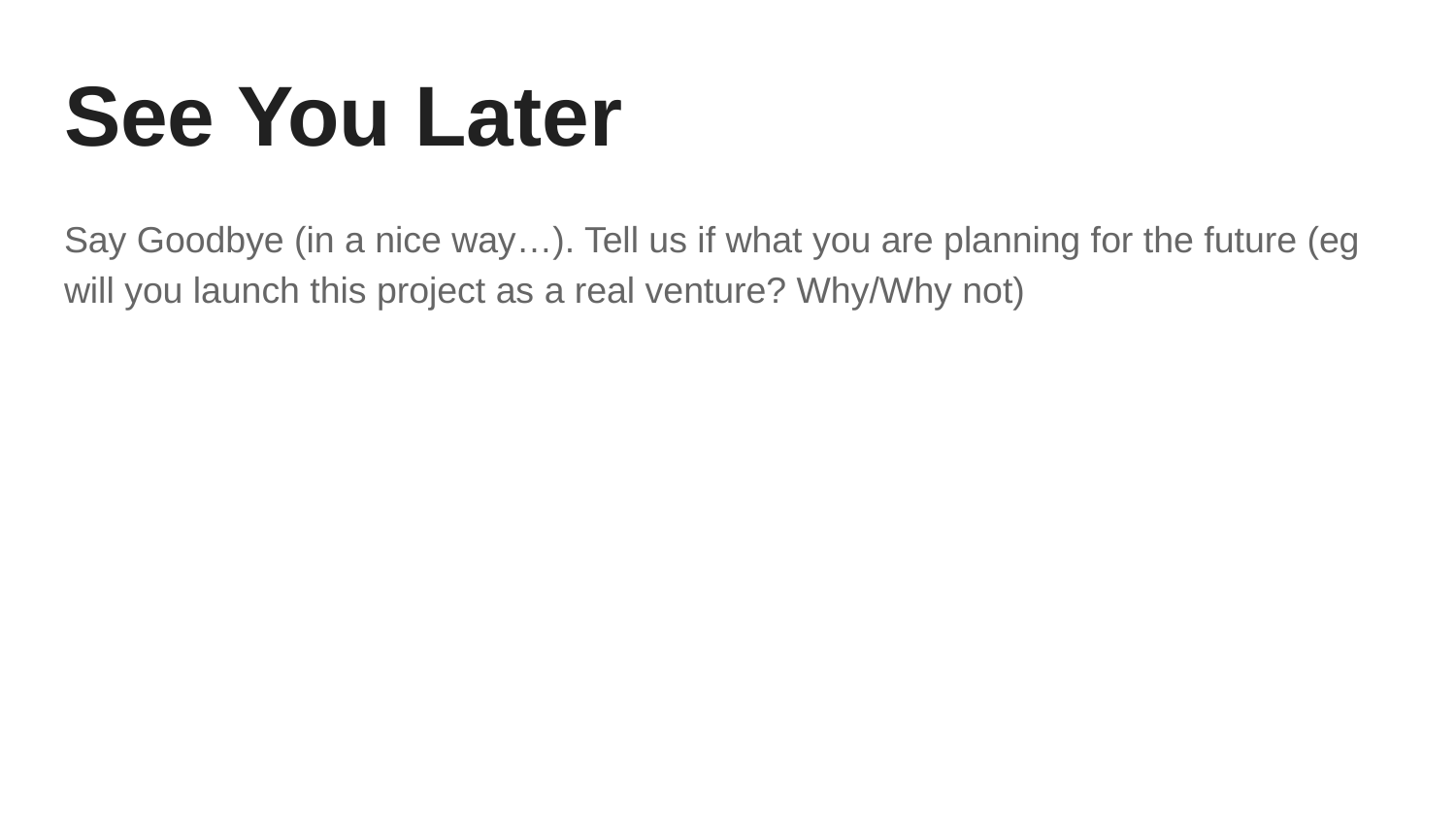

# See You Later
Say Goodbye (in a nice way…). Tell us if what you are planning for the future (eg will you launch this project as a real venture? Why/Why not)